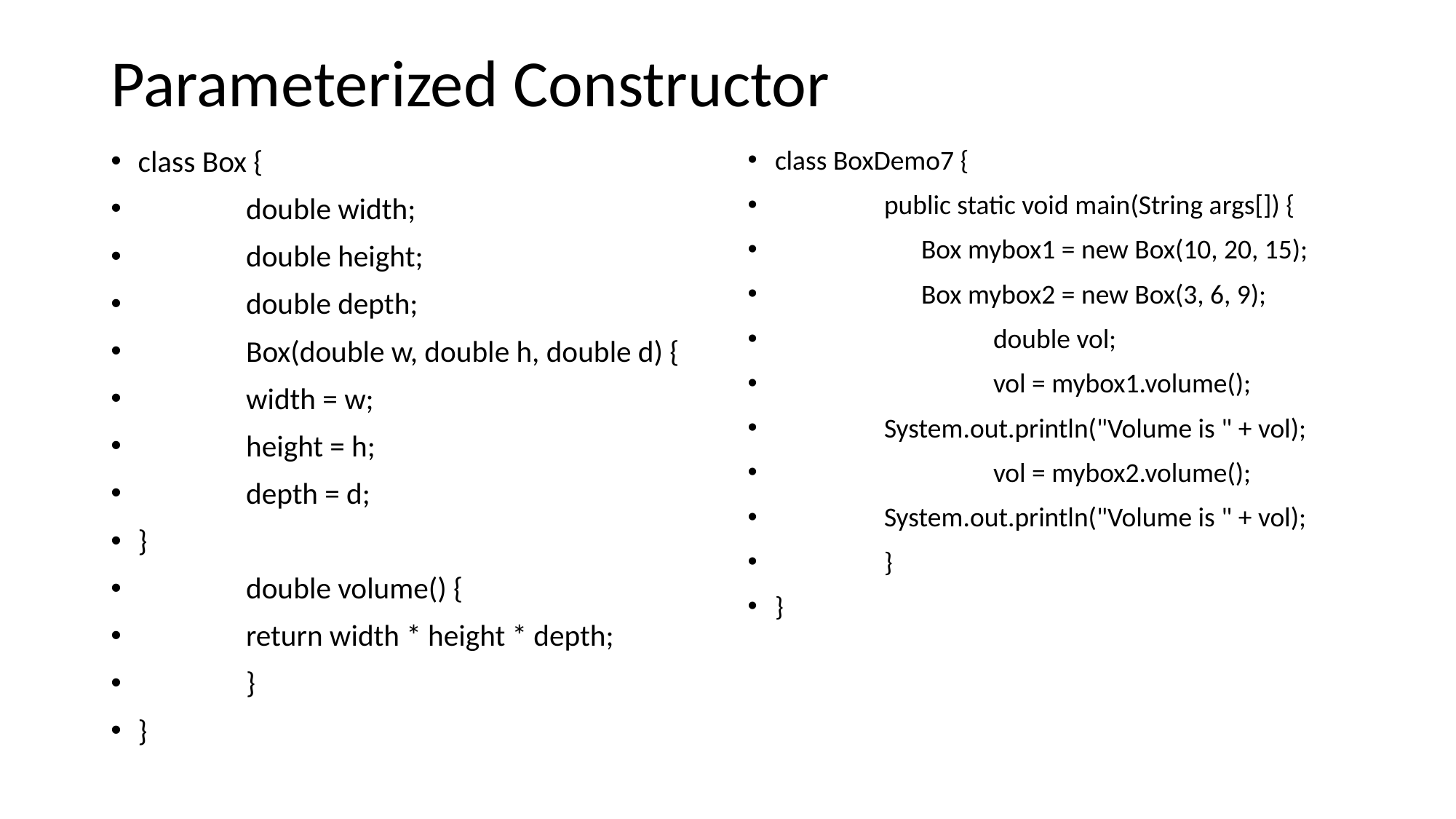

# Parameterized Constructor
class Box {
	double width;
	double height;
	double depth;
	Box(double w, double h, double d) {
		width = w;
		height = h;
		depth = d;
}
	double volume() {
		return width * height * depth;
	}
}
class BoxDemo7 {
	public static void main(String args[]) {
	      Box mybox1 = new Box(10, 20, 15);
	      Box mybox2 = new Box(3, 6, 9);
		double vol;
		vol = mybox1.volume();
	System.out.println("Volume is " + vol);
		vol = mybox2.volume();
	System.out.println("Volume is " + vol);
	}
}